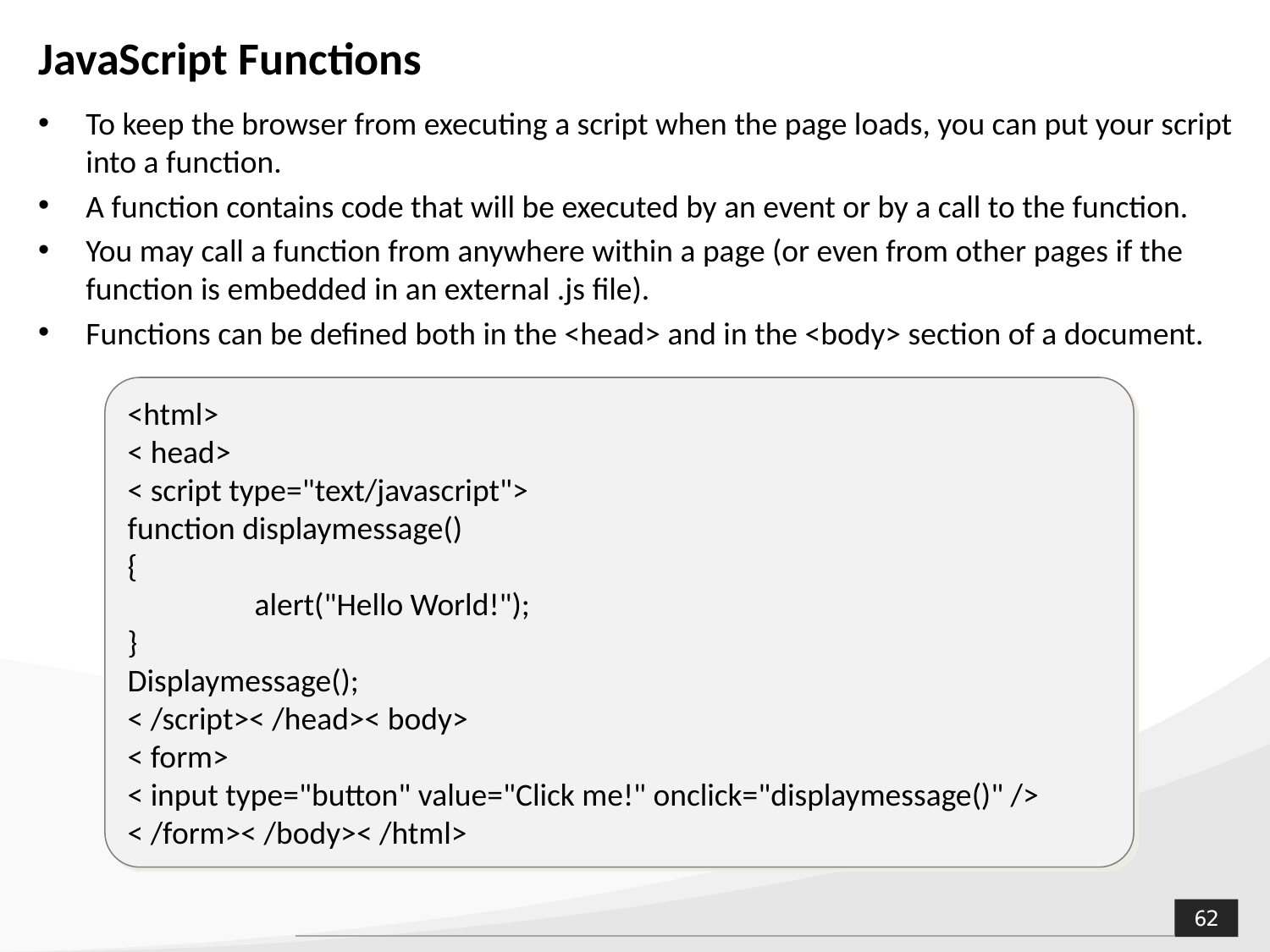

# JavaScript Functions
To keep the browser from executing a script when the page loads, you can put your script into a function.
A function contains code that will be executed by an event or by a call to the function.
You may call a function from anywhere within a page (or even from other pages if the function is embedded in an external .js file).
Functions can be defined both in the <head> and in the <body> section of a document.
<html>
< head>
< script type="text/javascript">
function displaymessage()
{
	alert("Hello World!");
}
Displaymessage();
< /script>< /head>< body>
< form>
< input type="button" value="Click me!" onclick="displaymessage()" />
< /form>< /body>< /html>